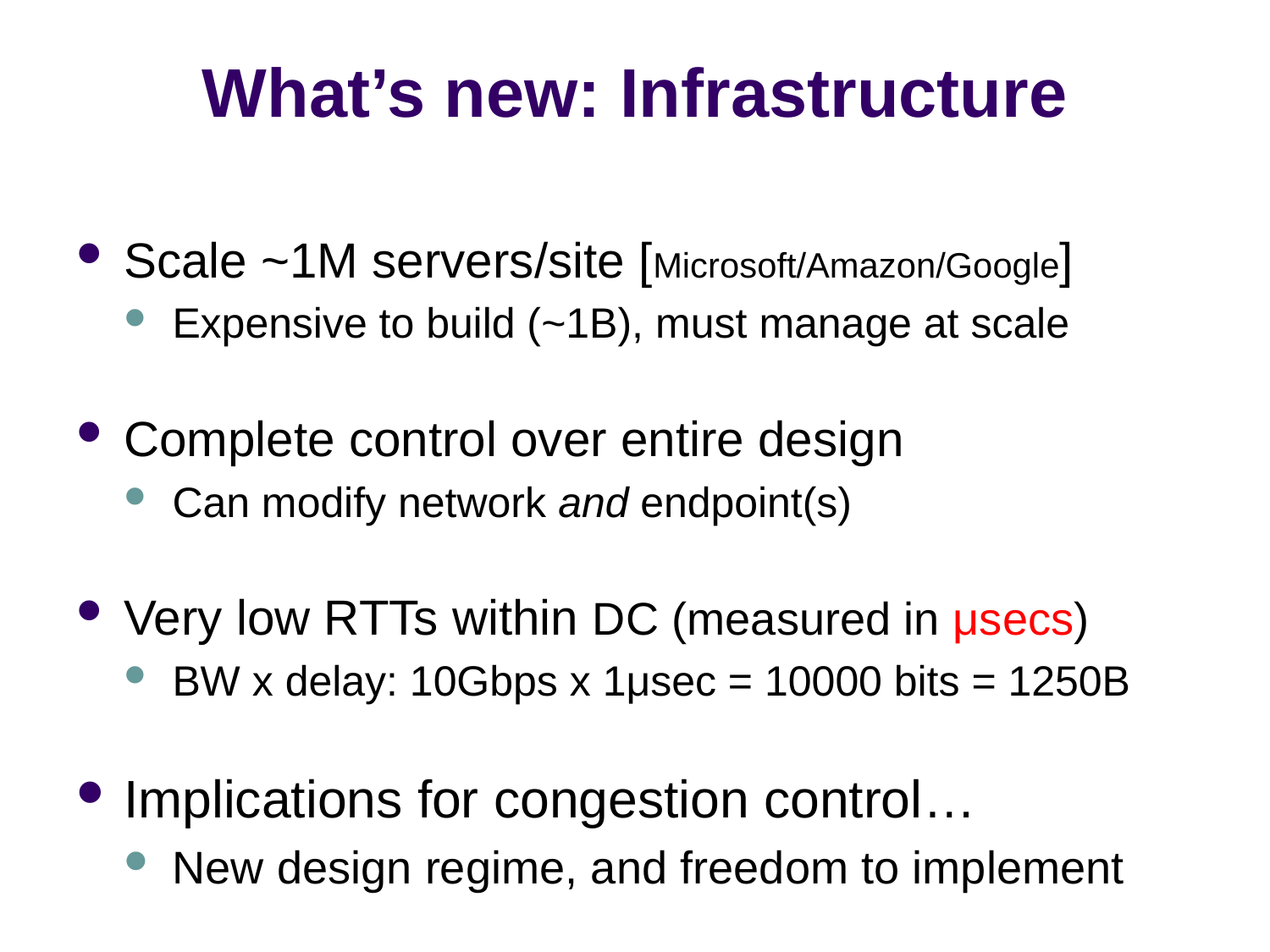

# What’s new: Infrastructure
Scale ~1M servers/site [Microsoft/Amazon/Google]
Expensive to build (~1B), must manage at scale

Complete control over entire design
Can modify network and endpoint(s)

Very low RTTs within DC (measured in μsecs)
BW x delay: 10Gbps x 1μsec = 10000 bits = 1250B

Implications for congestion control…
New design regime, and freedom to implement